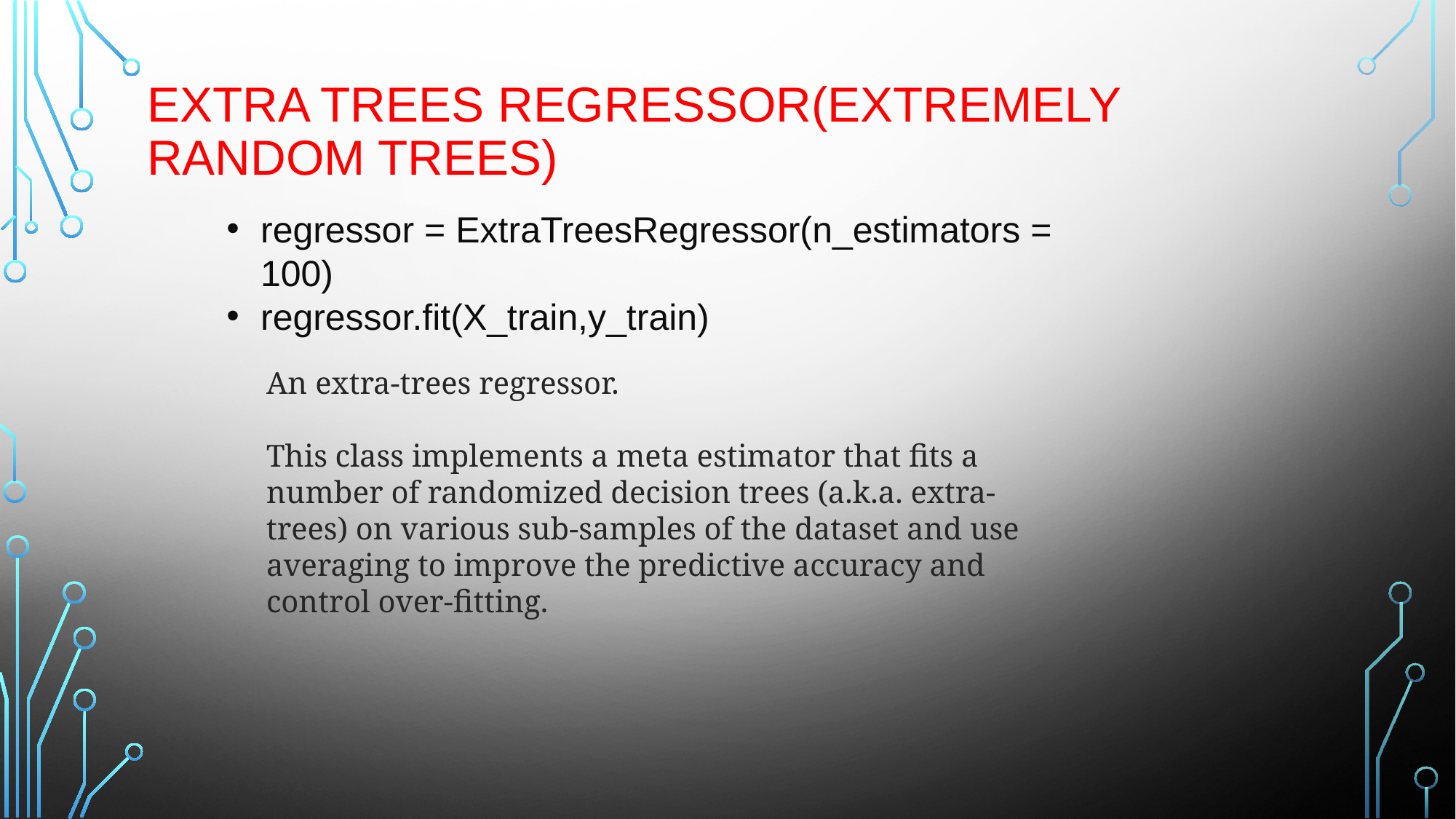

# EXTRA TREES REGRESSOR(Extremely random trees)
regressor = ExtraTreesRegressor(n_estimators = 100)
regressor.fit(X_train,y_train)
An extra-trees regressor.

This class implements a meta estimator that fits a number of randomized decision trees (a.k.a. extra-trees) on various sub-samples of the dataset and use averaging to improve the predictive accuracy and control over-fitting.